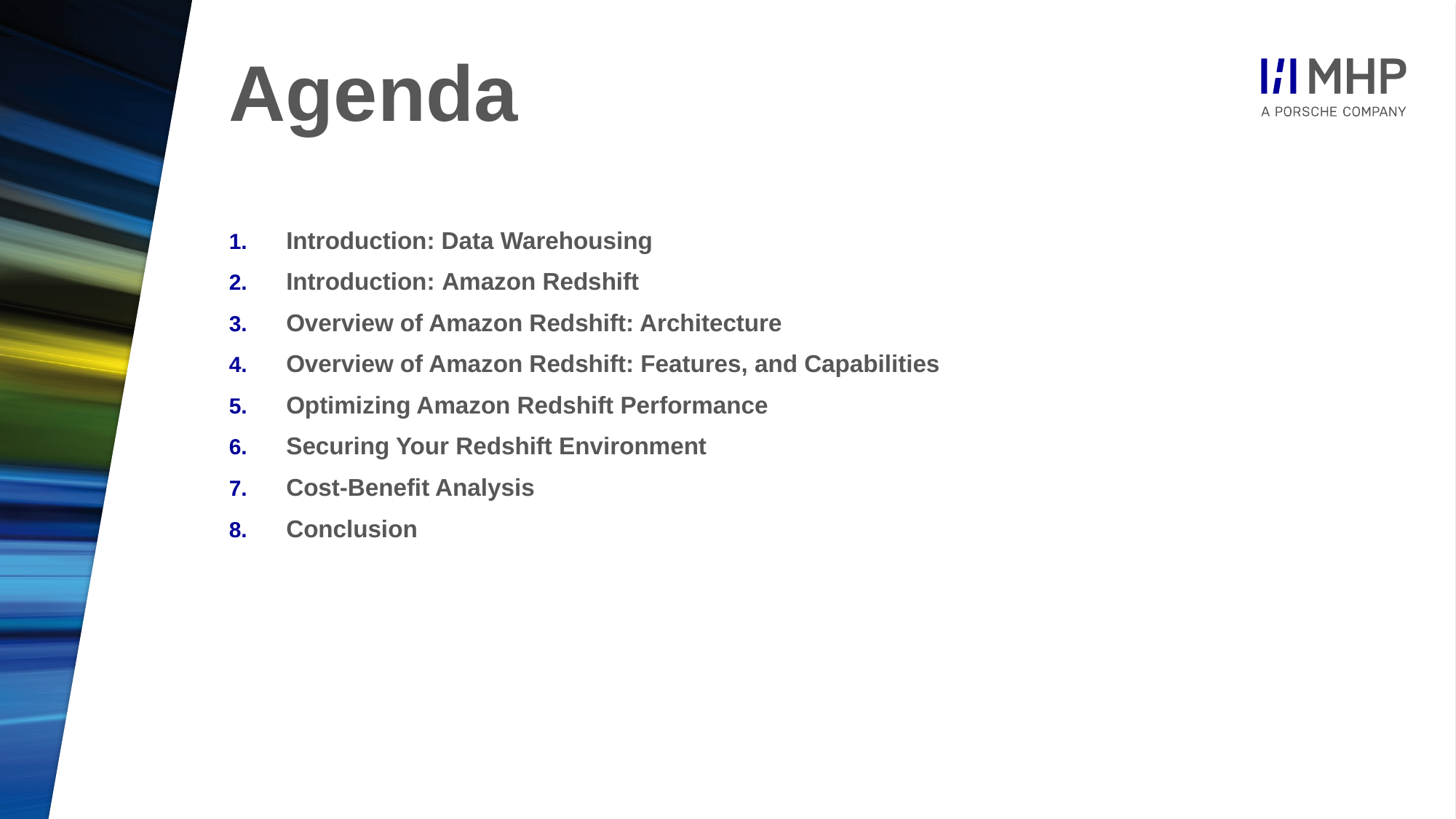

# Agenda
Introduction: Data Warehousing
Introduction: Amazon Redshift
Overview of Amazon Redshift: Architecture
Overview of Amazon Redshift: Features, and Capabilities
Optimizing Amazon Redshift Performance
Securing Your Redshift Environment
Cost-Benefit Analysis
Conclusion

3
© MHP Management- und IT-Beratung GmbH
20.06.2024